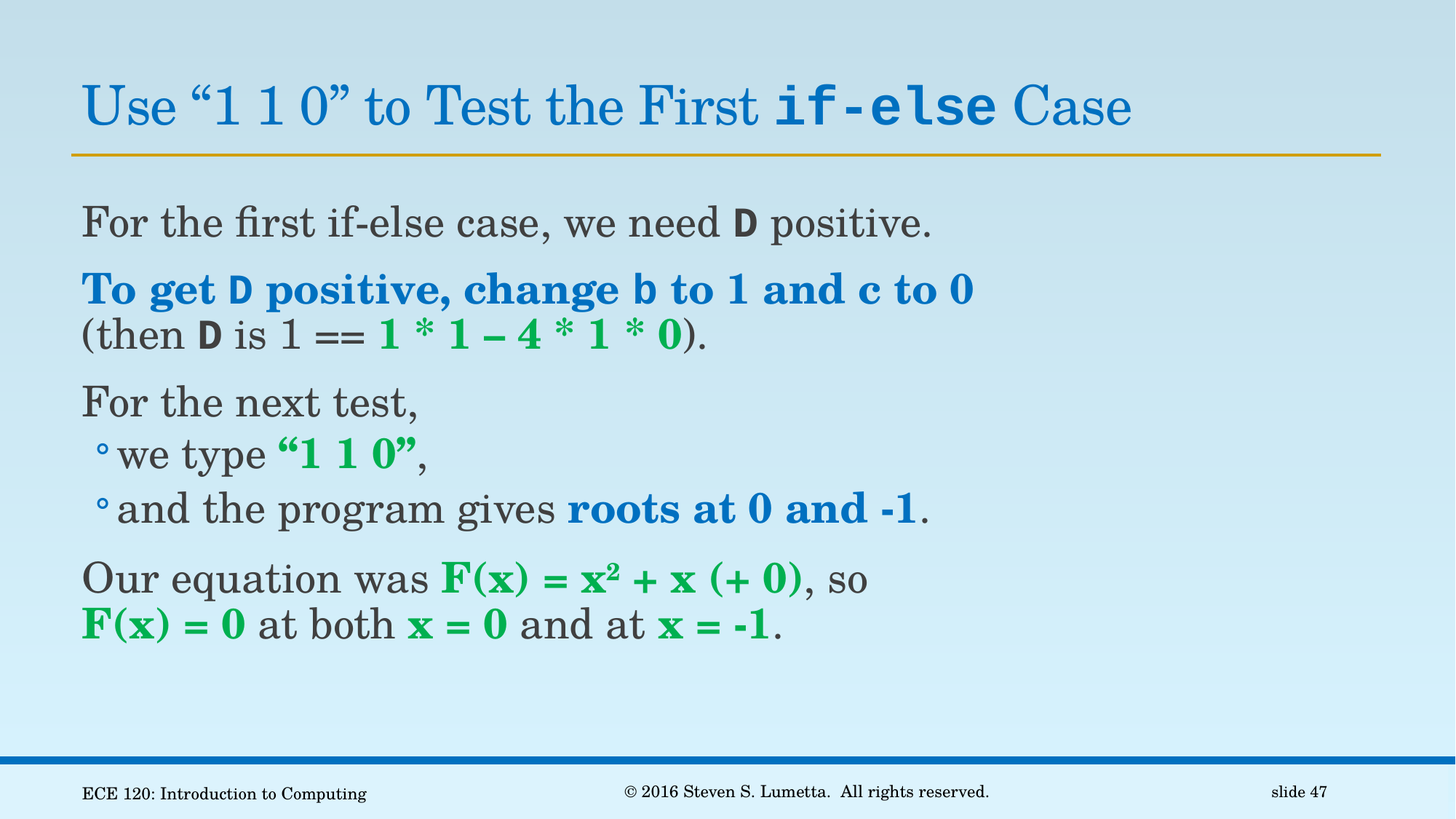

# Use “1 1 0” to Test the First if-else Case
For the first if-else case, we need D positive.
To get D positive, change b to 1 and c to 0
(then D is 1 == 1 * 1 – 4 * 1 * 0).
For the next test,
we type “1 1 0”,
and the program gives roots at 0 and -1.
Our equation was F(x) = x2 + x (+ 0), so
F(x) = 0 at both x = 0 and at x = -1.

ECE 120: Introduction to Computing
© 2016 Steven S. Lumetta.  All rights reserved.
slide 47